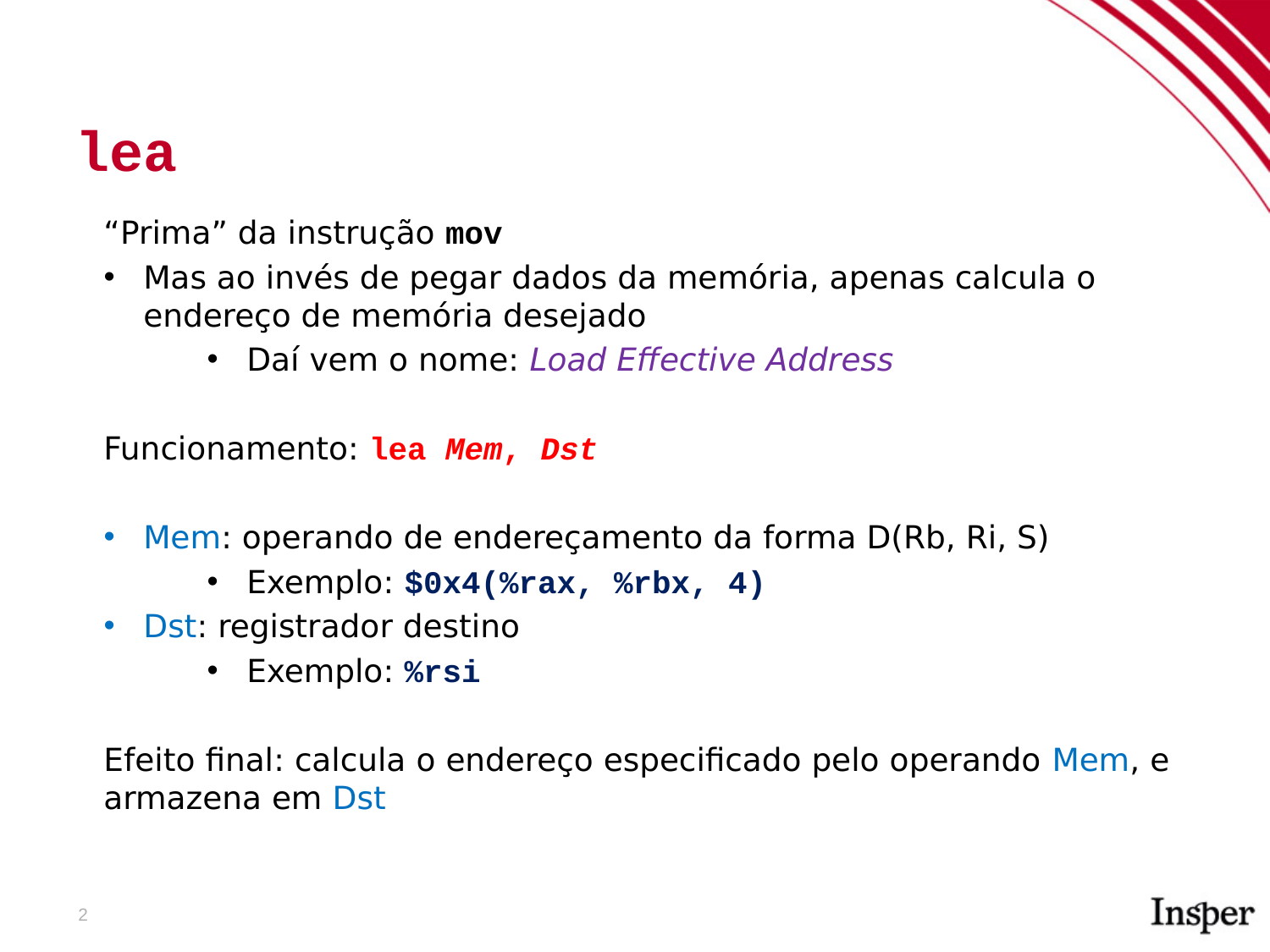

lea
“Prima” da instrução mov
Mas ao invés de pegar dados da memória, apenas calcula o endereço de memória desejado
Daí vem o nome: Load Effective Address

Funcionamento: lea Mem, Dst

Mem: operando de endereçamento da forma D(Rb, Ri, S)
Exemplo: $0x4(%rax, %rbx, 4)
Dst: registrador destino
Exemplo: %rsi

Efeito final: calcula o endereço especificado pelo operando Mem, e armazena em Dst

2